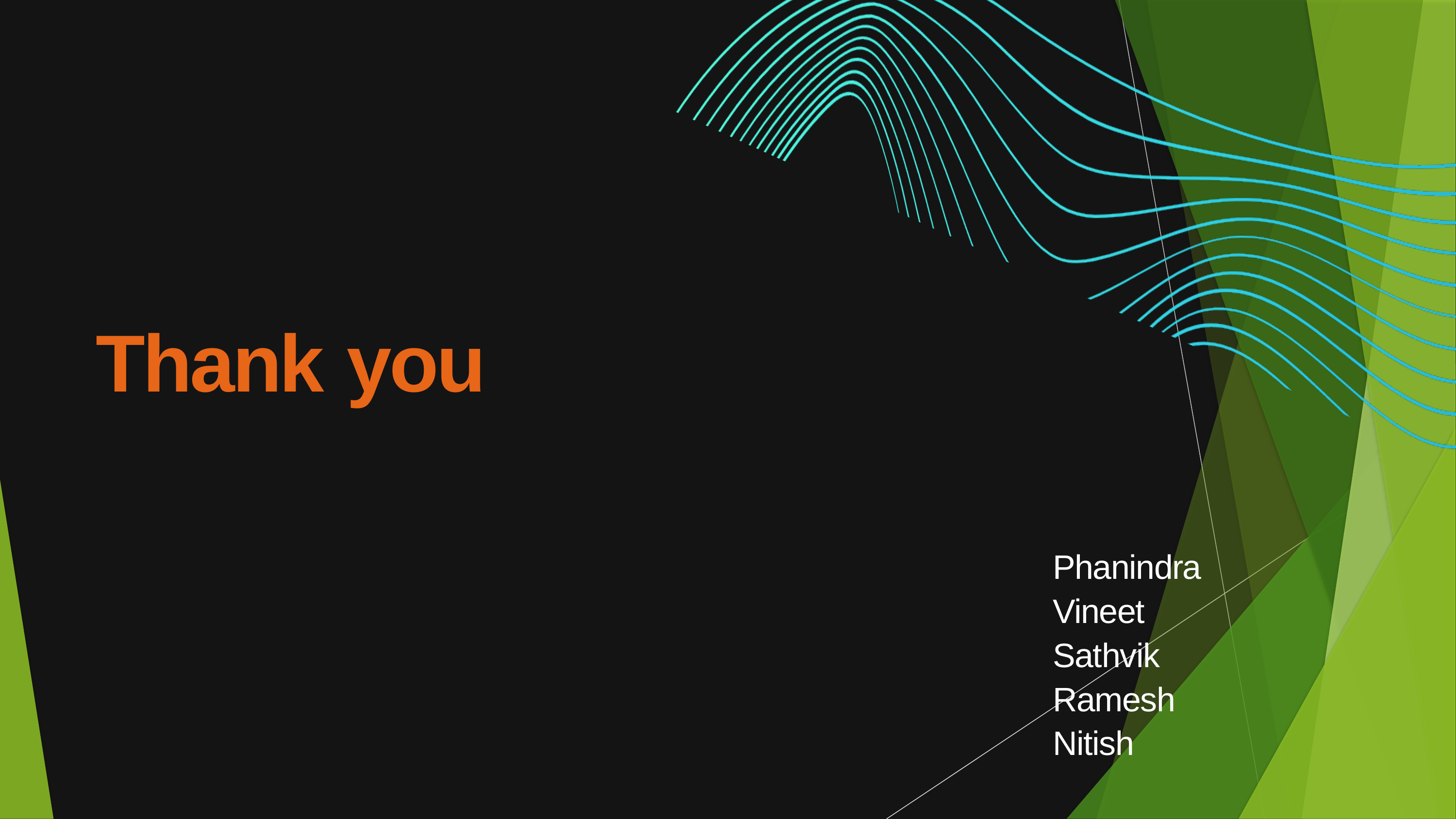

Thank you
Phanindra
Vineet
Sathvik
Ramesh
Nitish